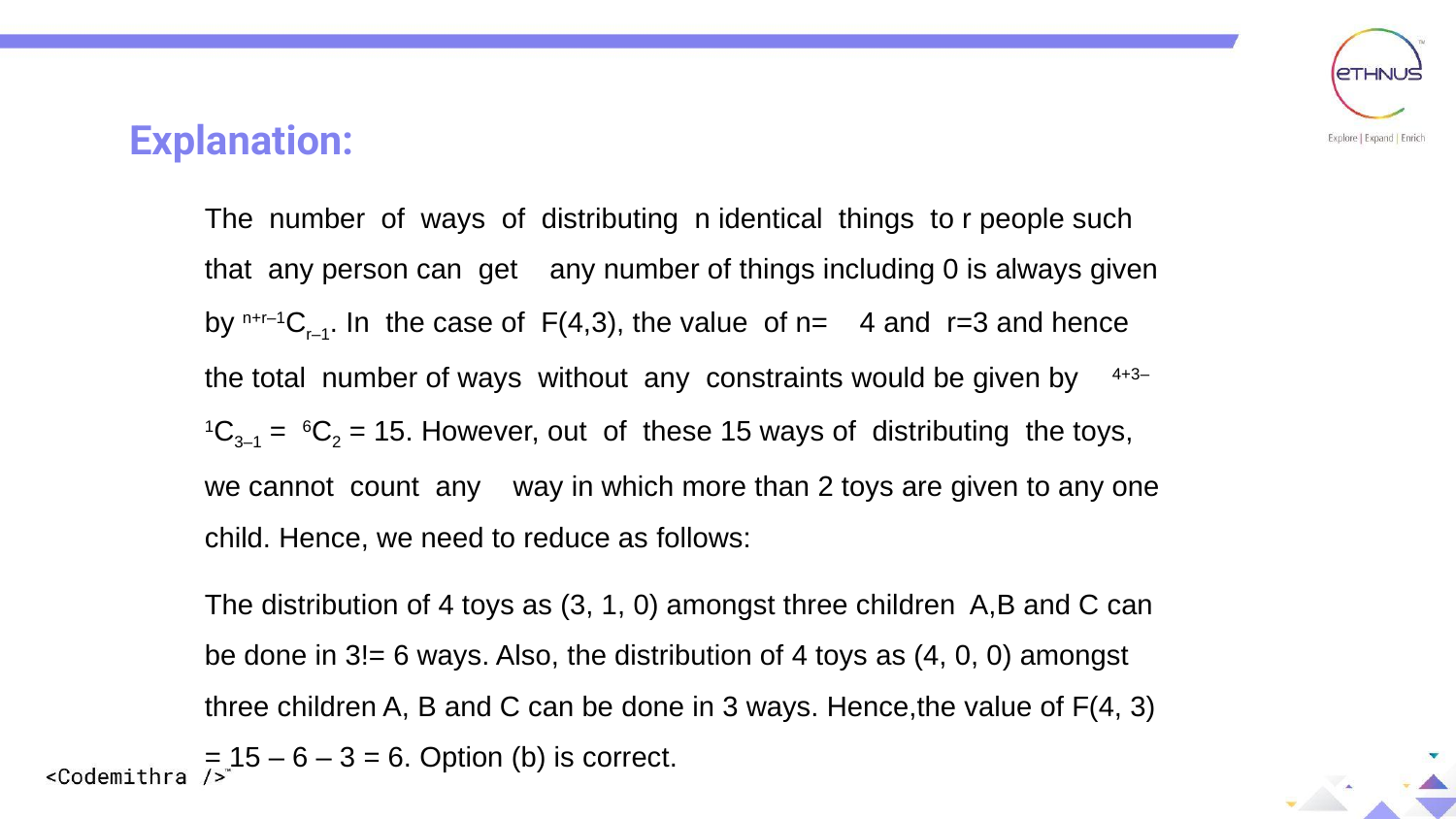

Explanation:
The  number  of  ways  of  distributing  n identical  things  to r people such  that  any person can  get    any number of things including 0 is always given by n+r–1Cr–1. In  the case of  F(4,3), the value  of n=    4 and  r=3 and hence the total  number of ways  without  any  constraints would be given by    4+3–1C3–1 =  6C2 = 15. However, out  of  these 15 ways of  distributing  the toys, we cannot  count  any    way in which more than 2 toys are given to any one child. Hence, we need to reduce as follows:
The distribution of 4 toys as (3, 1, 0) amongst three children  A,B and C can be done in 3!= 6 ways. Also, the distribution of 4 toys as (4, 0, 0) amongst three children A, B and C can be done in 3 ways. Hence,the value of F(4, 3) = 15 – 6 – 3 = 6. Option (b) is correct.